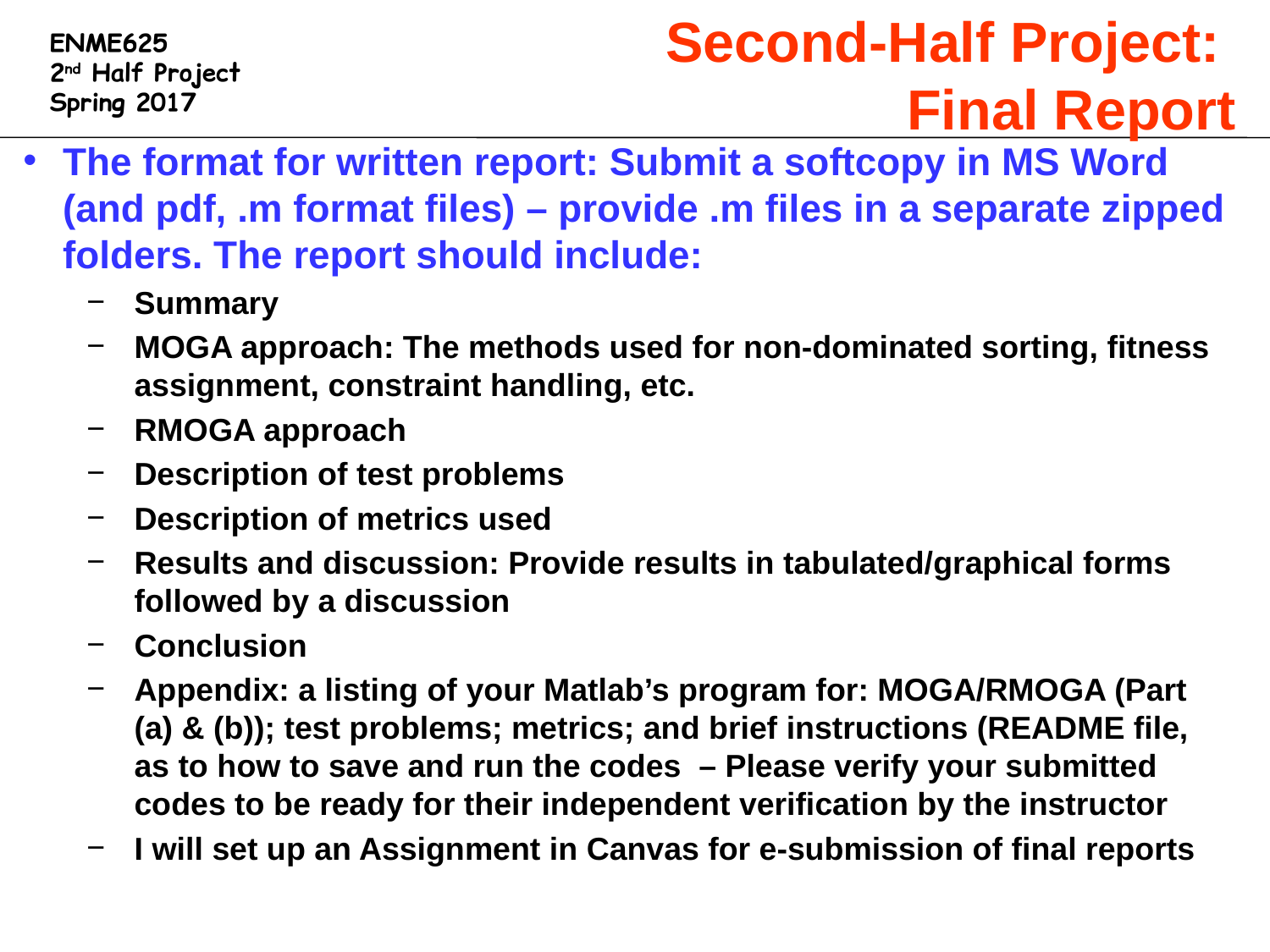

Second-Half Project:
Final Report
The format for written report: Submit a softcopy in MS Word (and pdf, .m format files) – provide .m files in a separate zipped folders. The report should include:
Summary
MOGA approach: The methods used for non-dominated sorting, fitness assignment, constraint handling, etc.
RMOGA approach
Description of test problems
Description of metrics used
Results and discussion: Provide results in tabulated/graphical forms followed by a discussion
Conclusion
Appendix: a listing of your Matlab’s program for: MOGA/RMOGA (Part (a) & (b)); test problems; metrics; and brief instructions (README file, as to how to save and run the codes  – Please verify your submitted codes to be ready for their independent verification by the instructor
I will set up an Assignment in Canvas for e-submission of final reports